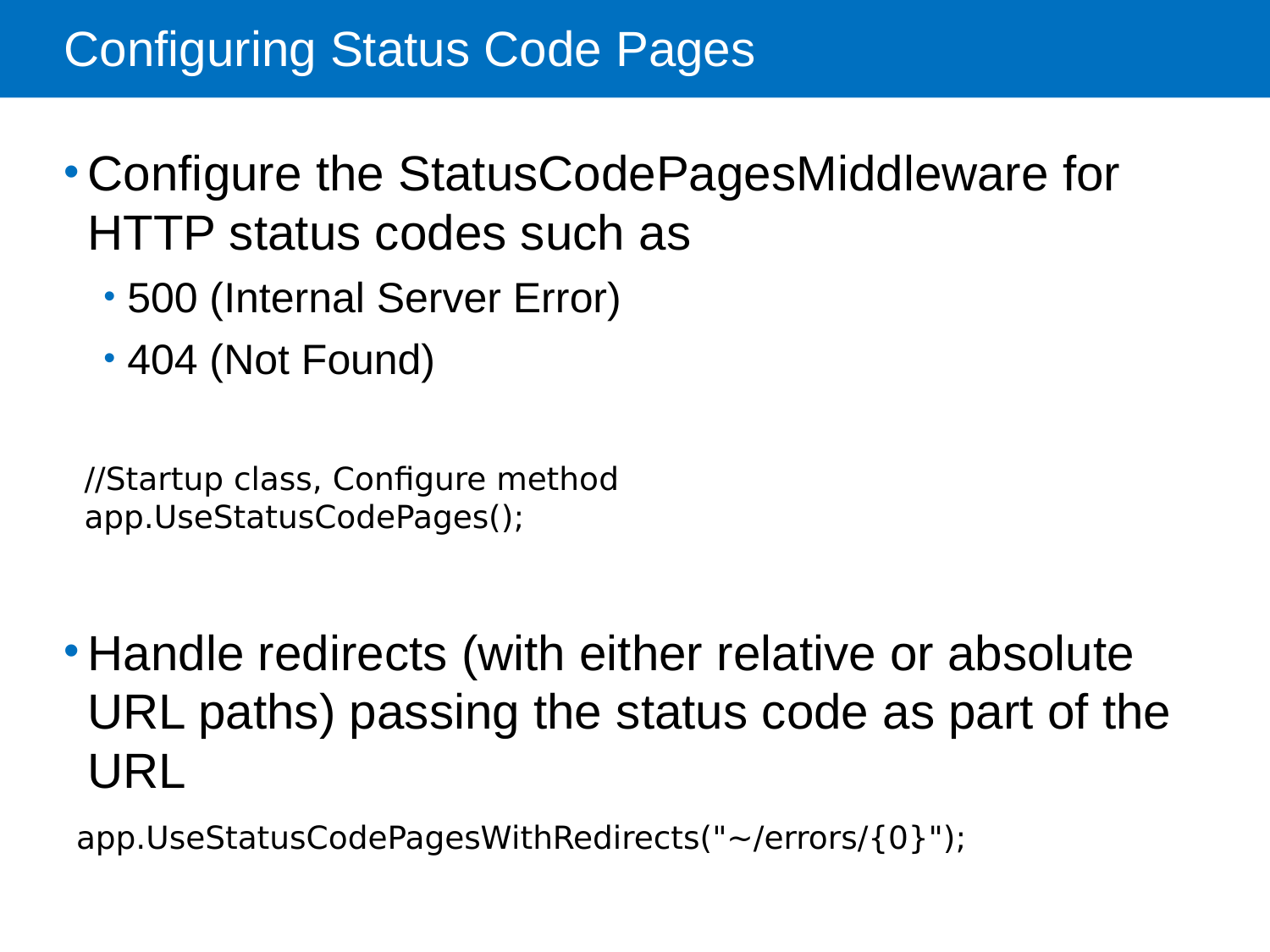

# Configuring Status Code Pages
Configure the StatusCodePagesMiddleware for HTTP status codes such as
500 (Internal Server Error)
404 (Not Found)

Handle redirects (with either relative or absolute URL paths) passing the status code as part of the URL
//Startup class, Configure method
app.UseStatusCodePages();
app.UseStatusCodePagesWithRedirects("~/errors/{0}");